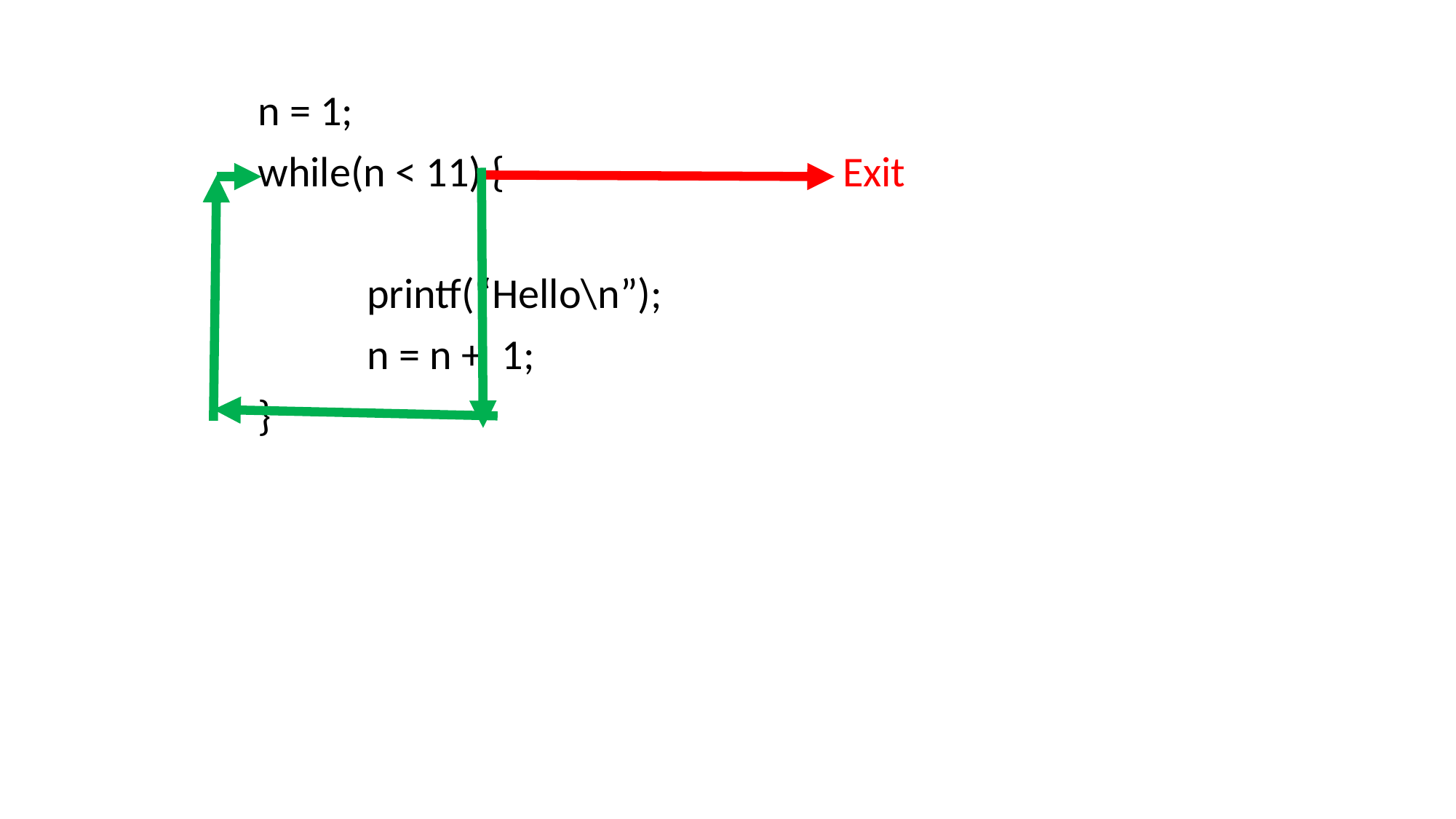

n = 1;
		while(n < 11) {                                   Exit

			printf(“Hello\n”);
			n = n +  1;
		}